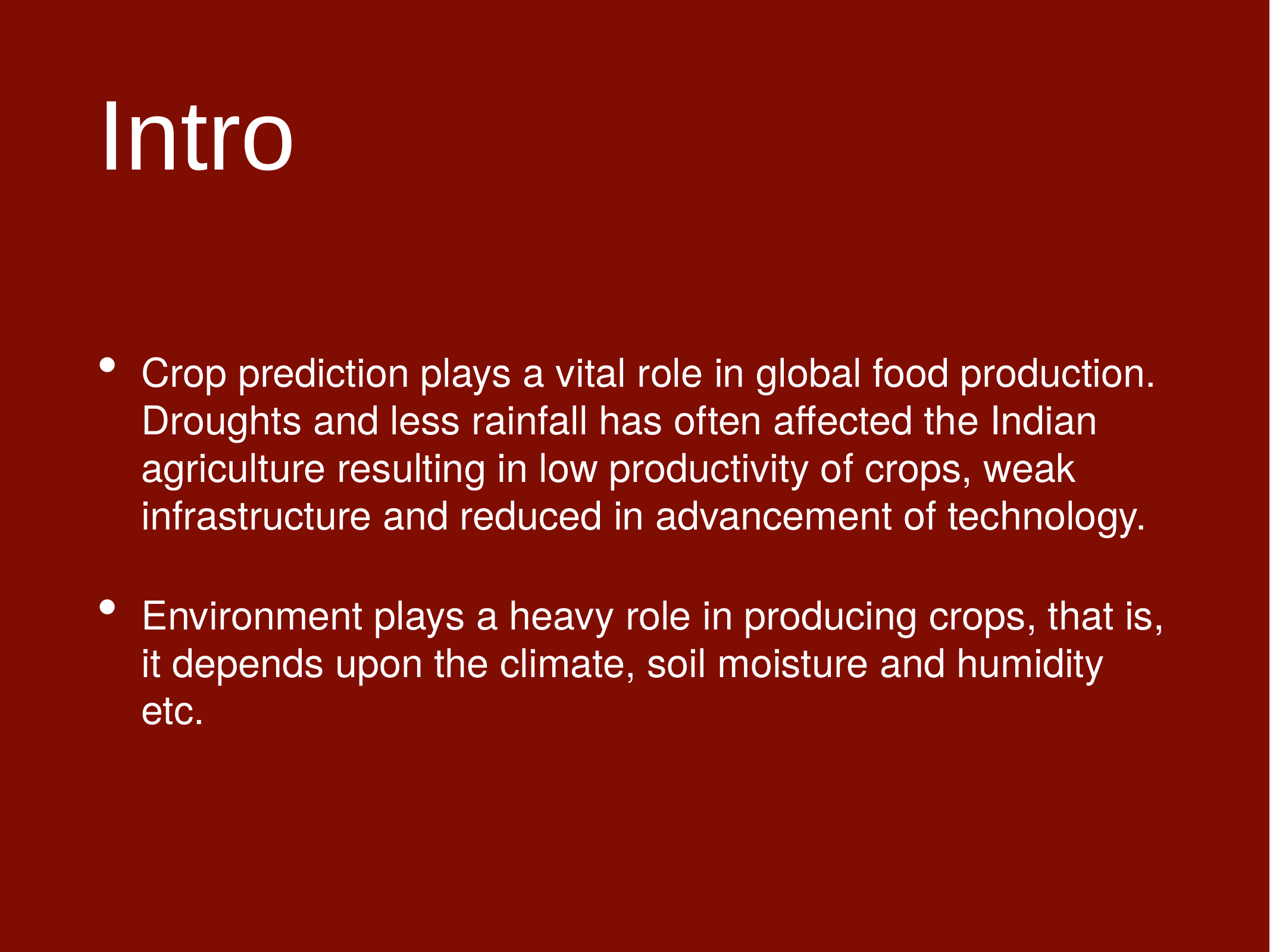

# Intro
Crop prediction plays a vital role in global food production. Droughts and less rainfall has often affected the Indian agriculture resulting in low productivity of crops, weak infrastructure and reduced in advancement of technology.
Environment plays a heavy role in producing crops, that is, it depends upon the climate, soil moisture and humidity etc.